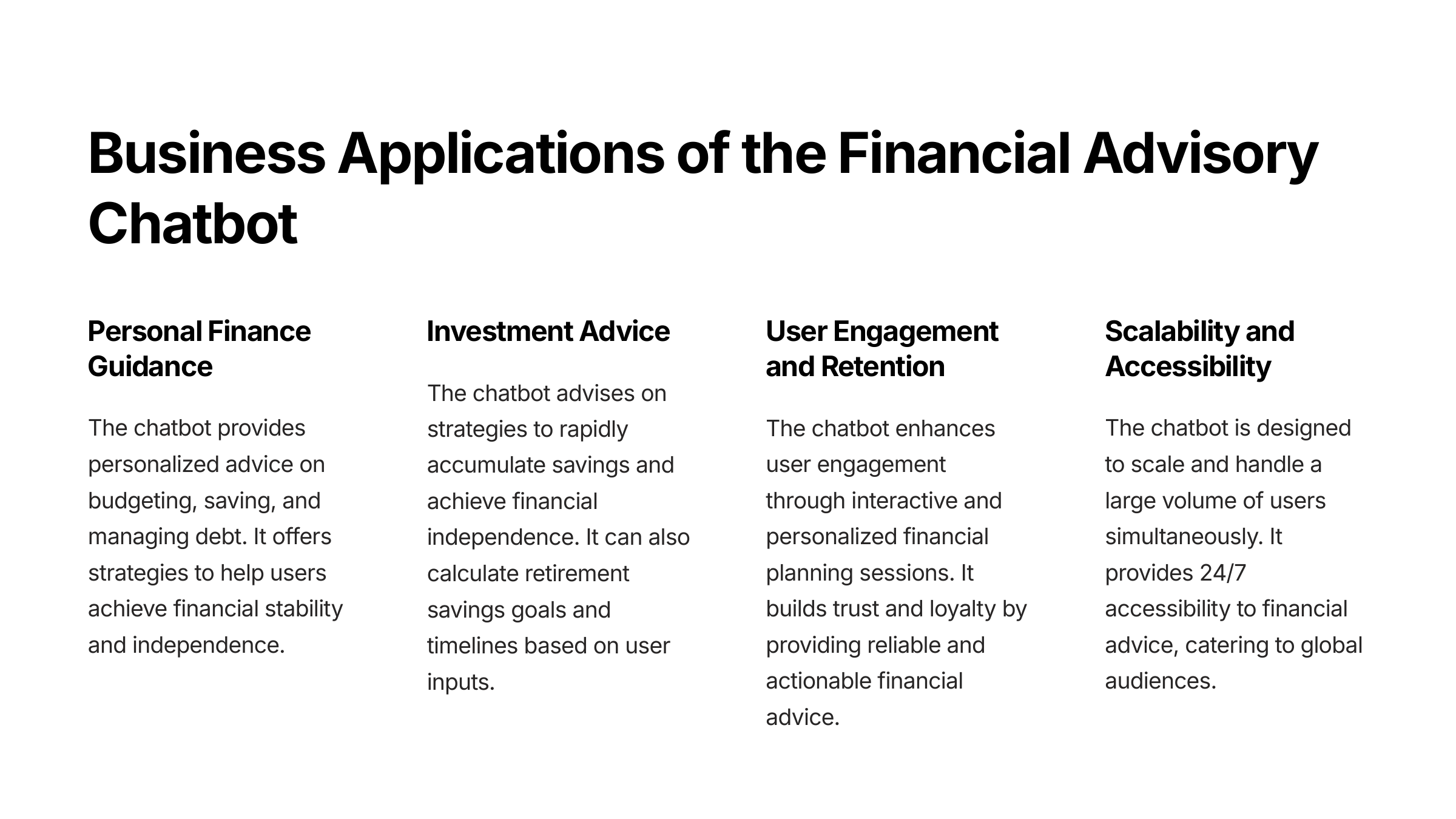

Business Applications of the Financial Advisory Chatbot
Personal Finance Guidance
Investment Advice
User Engagement and Retention
Scalability and Accessibility
The chatbot advises on strategies to rapidly accumulate savings and achieve financial independence. It can also calculate retirement savings goals and timelines based on user inputs.
The chatbot provides personalized advice on budgeting, saving, and managing debt. It offers strategies to help users achieve financial stability and independence.
The chatbot enhances user engagement through interactive and personalized financial planning sessions. It builds trust and loyalty by providing reliable and actionable financial advice.
The chatbot is designed to scale and handle a large volume of users simultaneously. It provides 24/7 accessibility to financial advice, catering to global audiences.